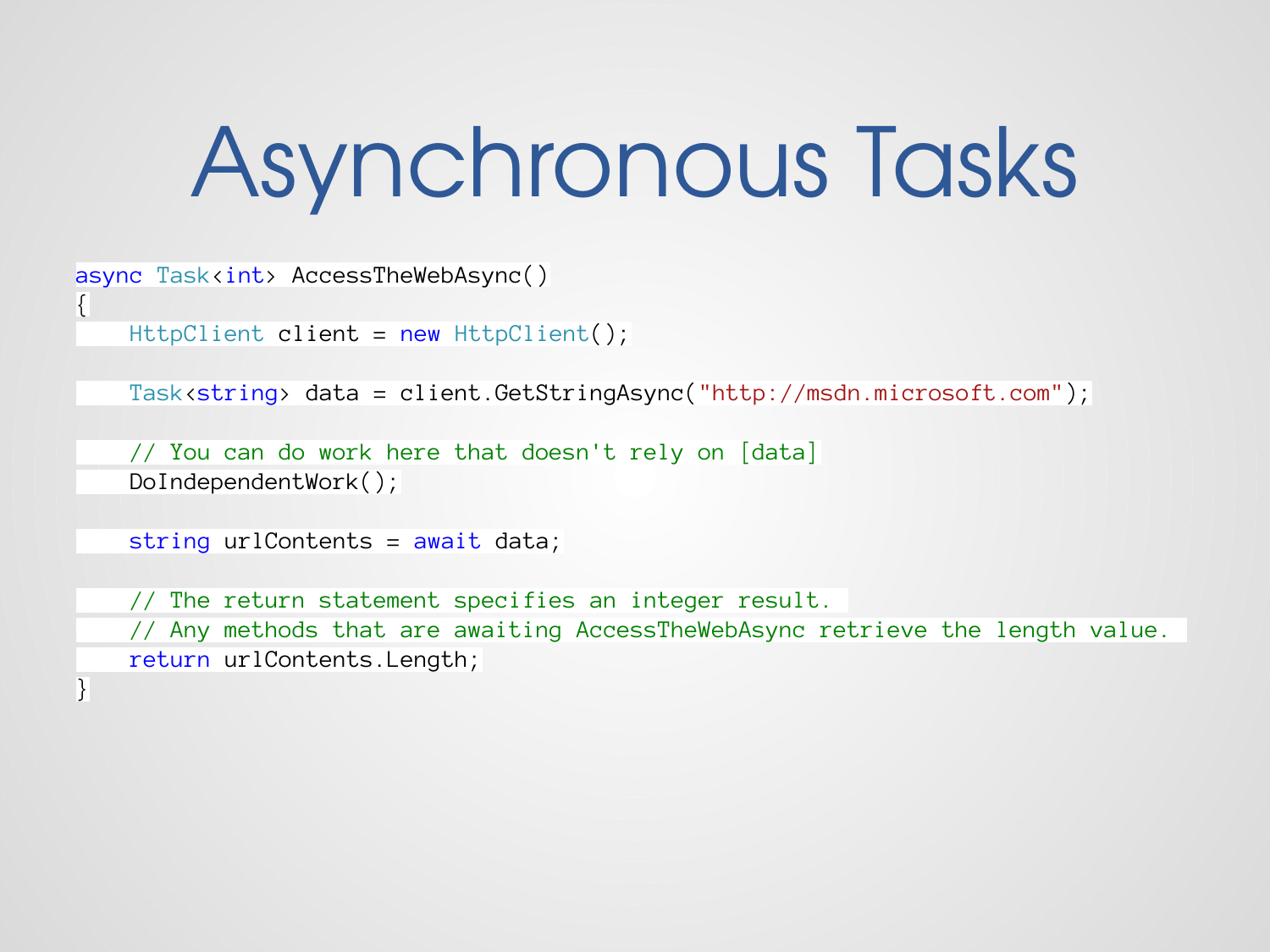

# Asynchronous Tasks

async Task<int> AccessTheWebAsync()
{
    HttpClient client = new HttpClient();

    Task<string> data = client.GetStringAsync("http://msdn.microsoft.com");

    // You can do work here that doesn't rely on [data]
    DoIndependentWork();

    string urlContents = await data;

    // The return statement specifies an integer result.
    // Any methods that are awaiting AccessTheWebAsync retrieve the length value.
    return urlContents.Length;
}